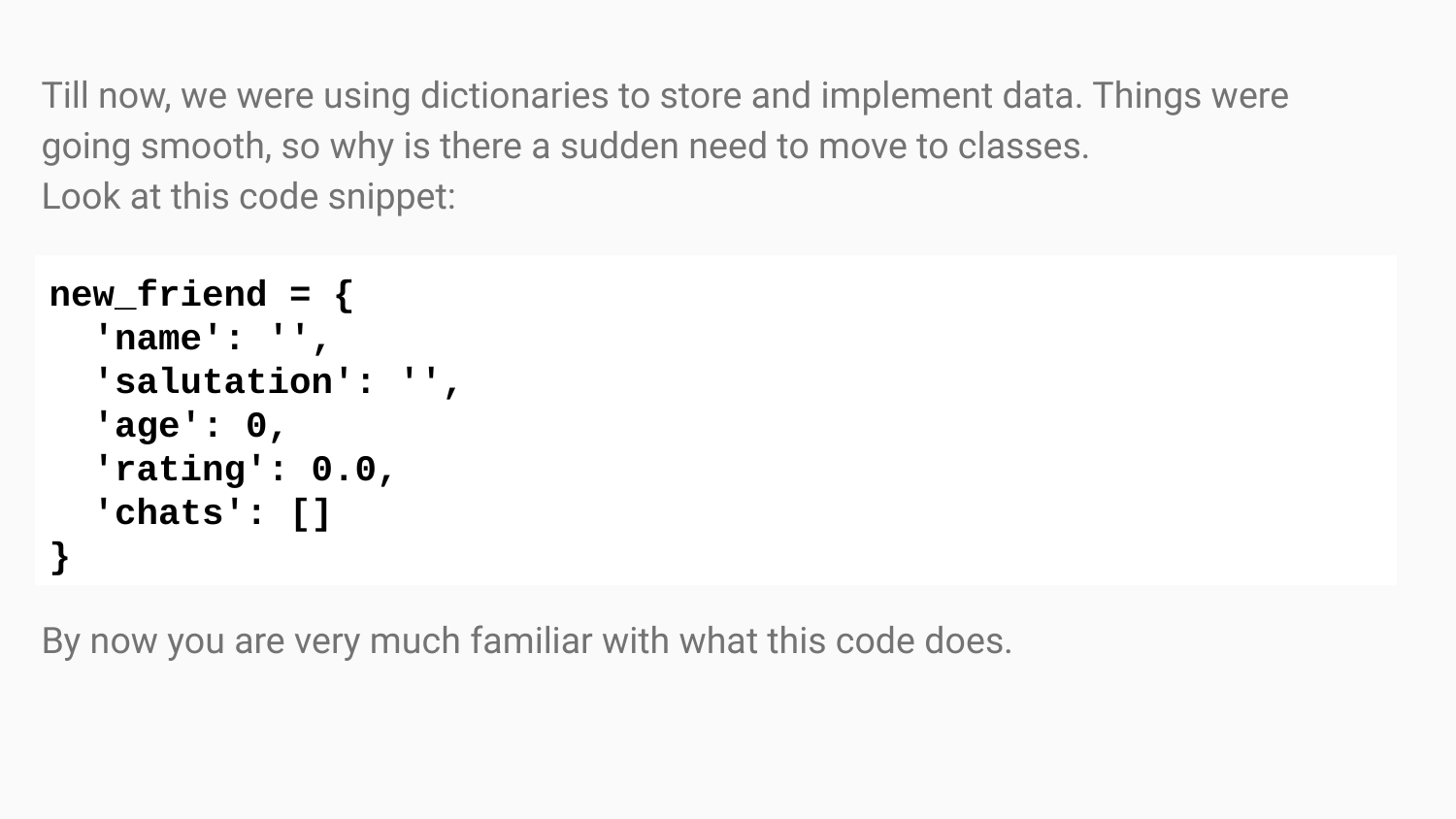

Till now, we were using dictionaries to store and implement data. Things were going smooth, so why is there a sudden need to move to classes.
Look at this code snippet:

new_friend = {
  'name': '',
  'salutation': '',
  'age': 0,
  'rating': 0.0,
  'chats': []
}

By now you are very much familiar with what this code does.